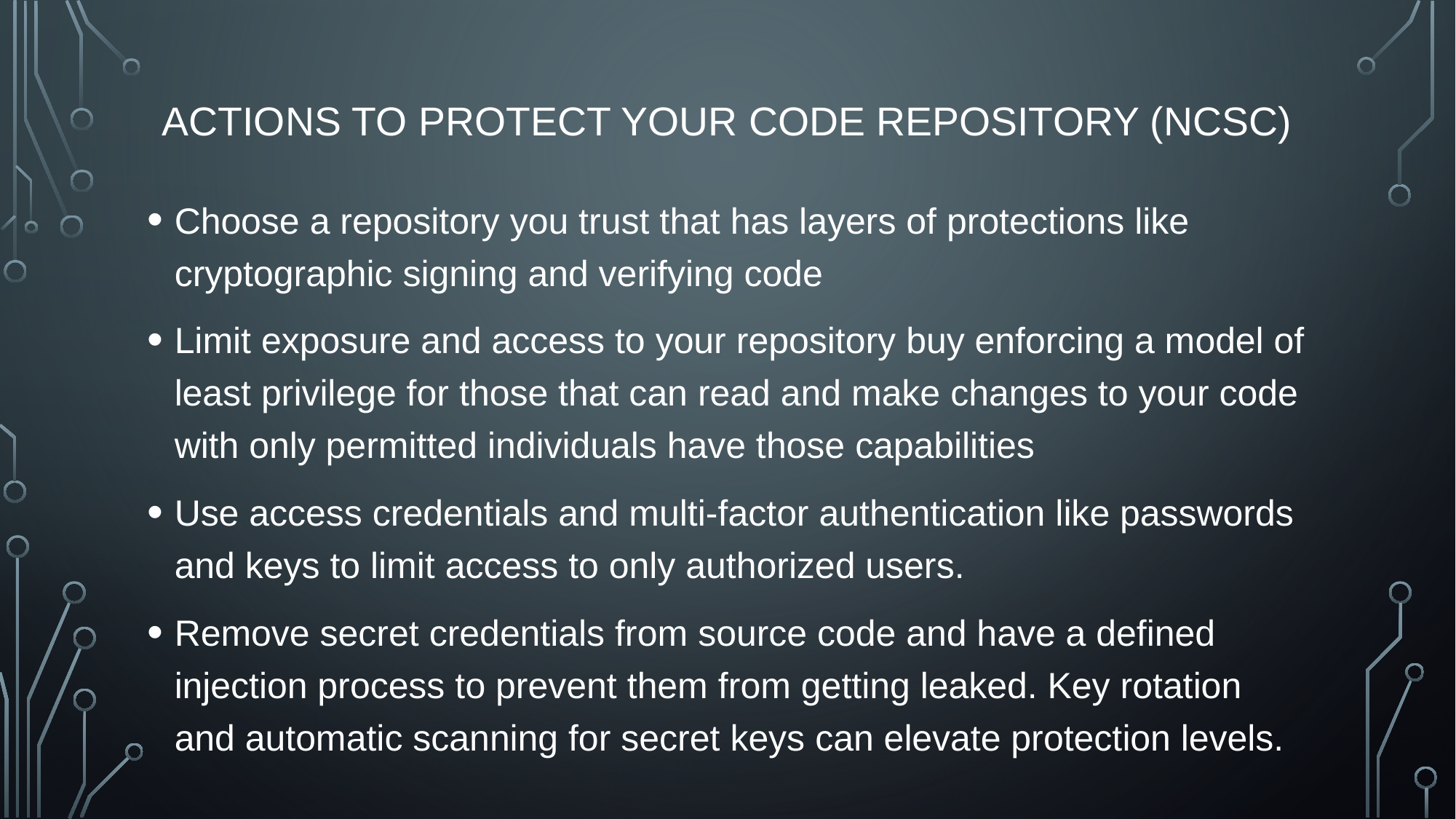

# Actions to protect your code repository (ncsc)
Choose a repository you trust that has layers of protections like cryptographic signing and verifying code
Limit exposure and access to your repository buy enforcing a model of least privilege for those that can read and make changes to your code with only permitted individuals have those capabilities
Use access credentials and multi-factor authentication like passwords and keys to limit access to only authorized users.
Remove secret credentials from source code and have a defined injection process to prevent them from getting leaked. Key rotation and automatic scanning for secret keys can elevate protection levels.